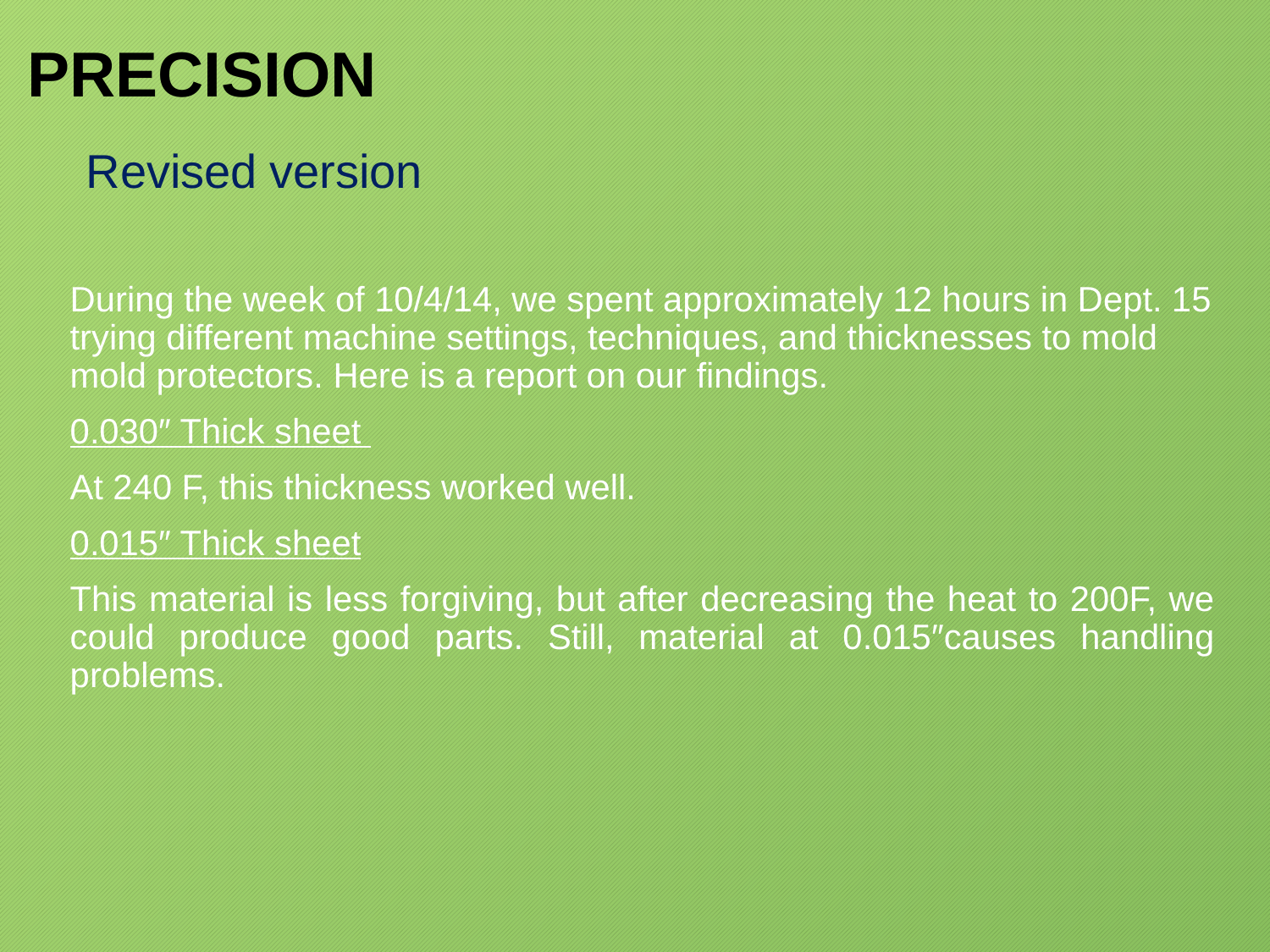

# PRECISION
Revised version
During the week of 10/4/14, we spent approximately 12 hours in Dept. 15 trying different machine settings, techniques, and thicknesses to mold mold protectors. Here is a report on our findings.
0.030″ Thick sheet
At 240 F, this thickness worked well.
0.015″ Thick sheet
This material is less forgiving, but after decreasing the heat to 200F, we could produce good parts. Still, material at 0.015″causes handling problems.